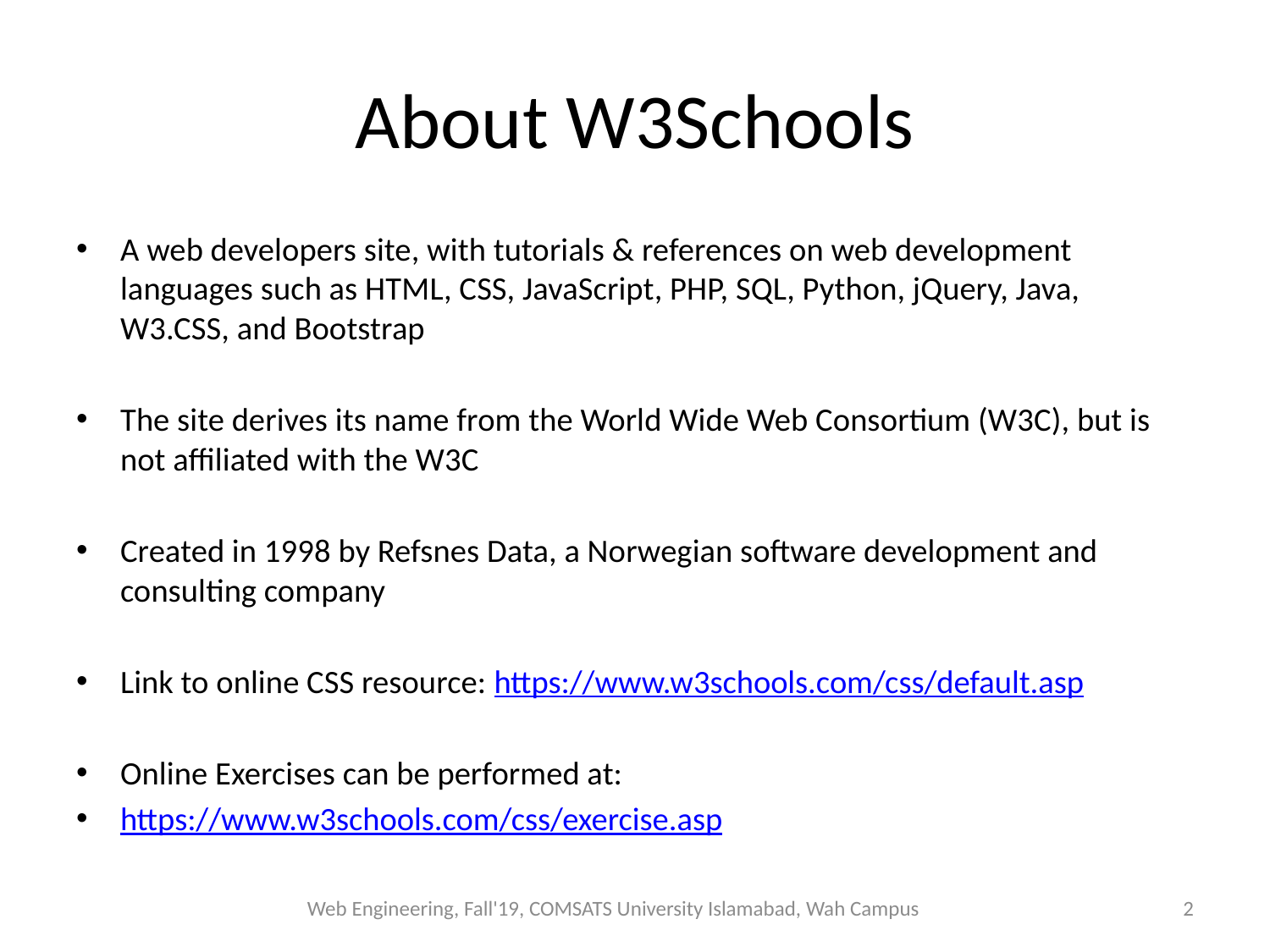

# About W3Schools
A web developers site, with tutorials & references on web development languages such as HTML, CSS, JavaScript, PHP, SQL, Python, jQuery, Java, W3.CSS, and Bootstrap

The site derives its name from the World Wide Web Consortium (W3C), but is not affiliated with the W3C

Created in 1998 by Refsnes Data, a Norwegian software development and consulting company

Link to online CSS resource: https://www.w3schools.com/css/default.asp

Online Exercises can be performed at:
https://www.w3schools.com/css/exercise.asp

Web Engineering, Fall'19, COMSATS University Islamabad, Wah Campus
2